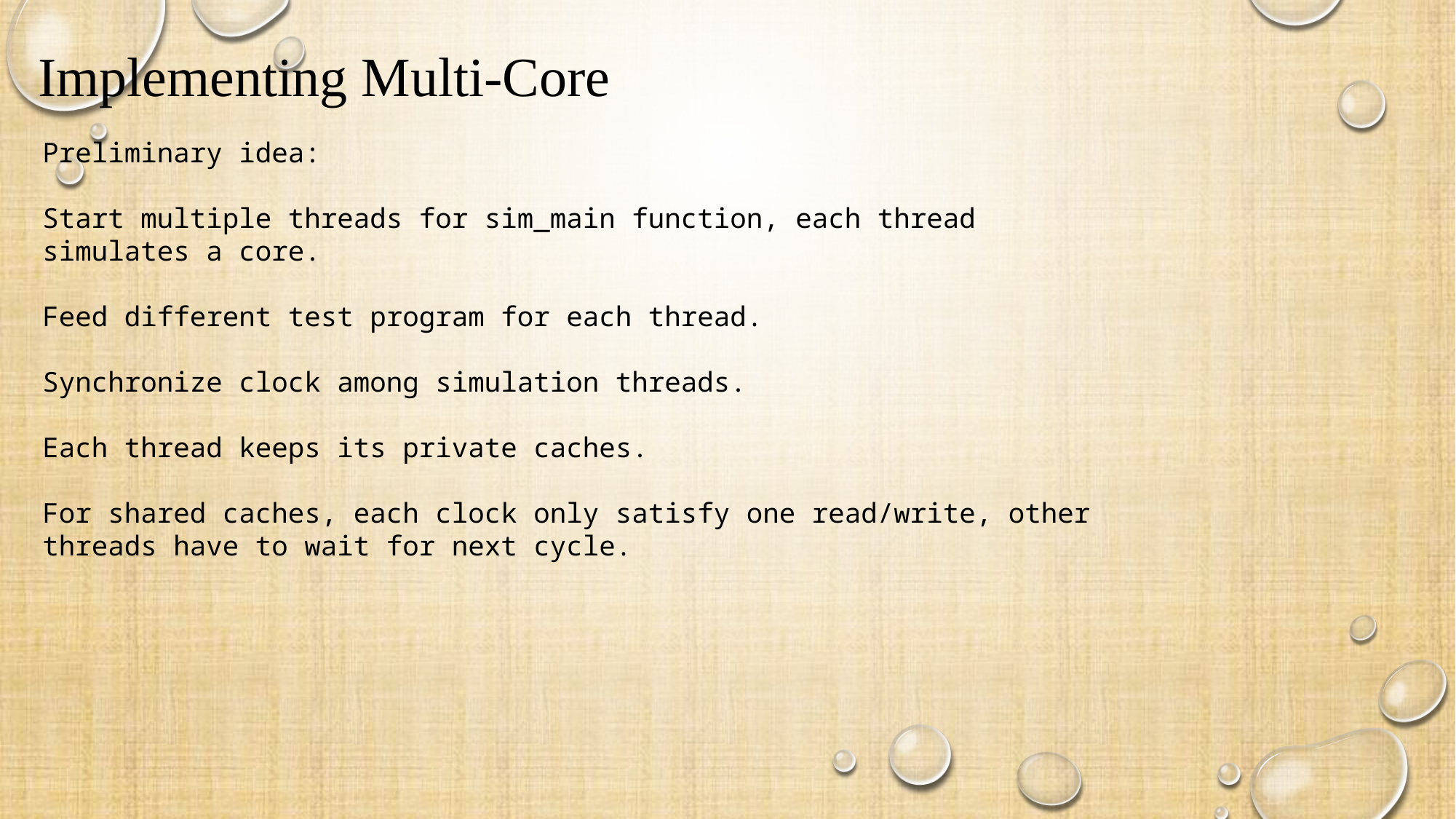

# Implementing Multi-Core
Preliminary idea:

Start multiple threads for sim_main function, each thread simulates a core.

Feed different test program for each thread.

Synchronize clock among simulation threads.

Each thread keeps its private caches.

For shared caches, each clock only satisfy one read/write, other threads have to wait for next cycle.